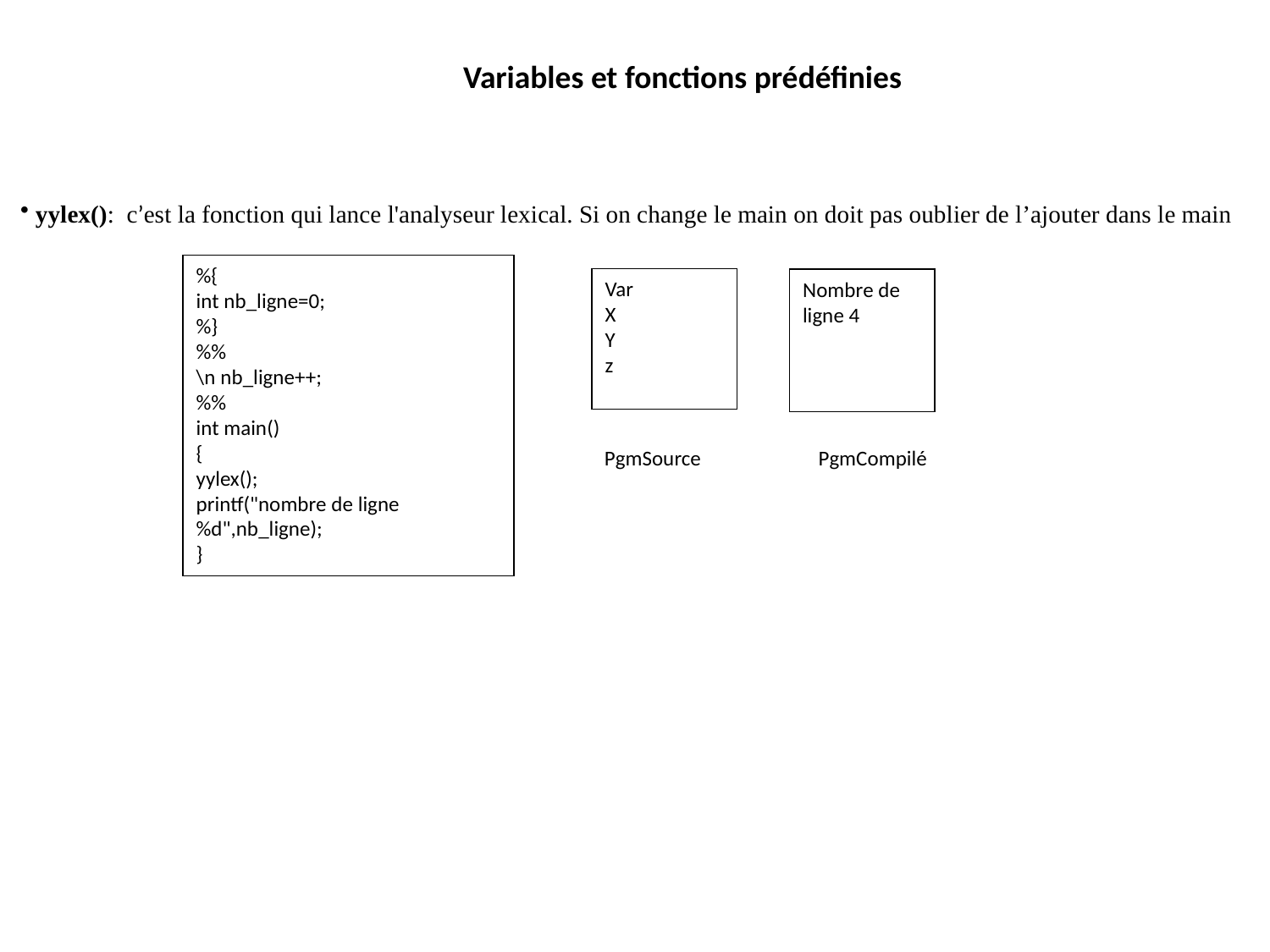

Variables et fonctions prédéfinies
 yylex():  c’est la fonction qui lance l'analyseur lexical. Si on change le main on doit pas oublier de l’ajouter dans le main

%{
int nb_ligne=0;
%}
%%
\n nb_ligne++;
%%
int main()
{
yylex();
printf("nombre de ligne %d",nb_ligne);
}

Var
X
Y
z

Nombre de ligne 4
PgmCompilé
PgmSource